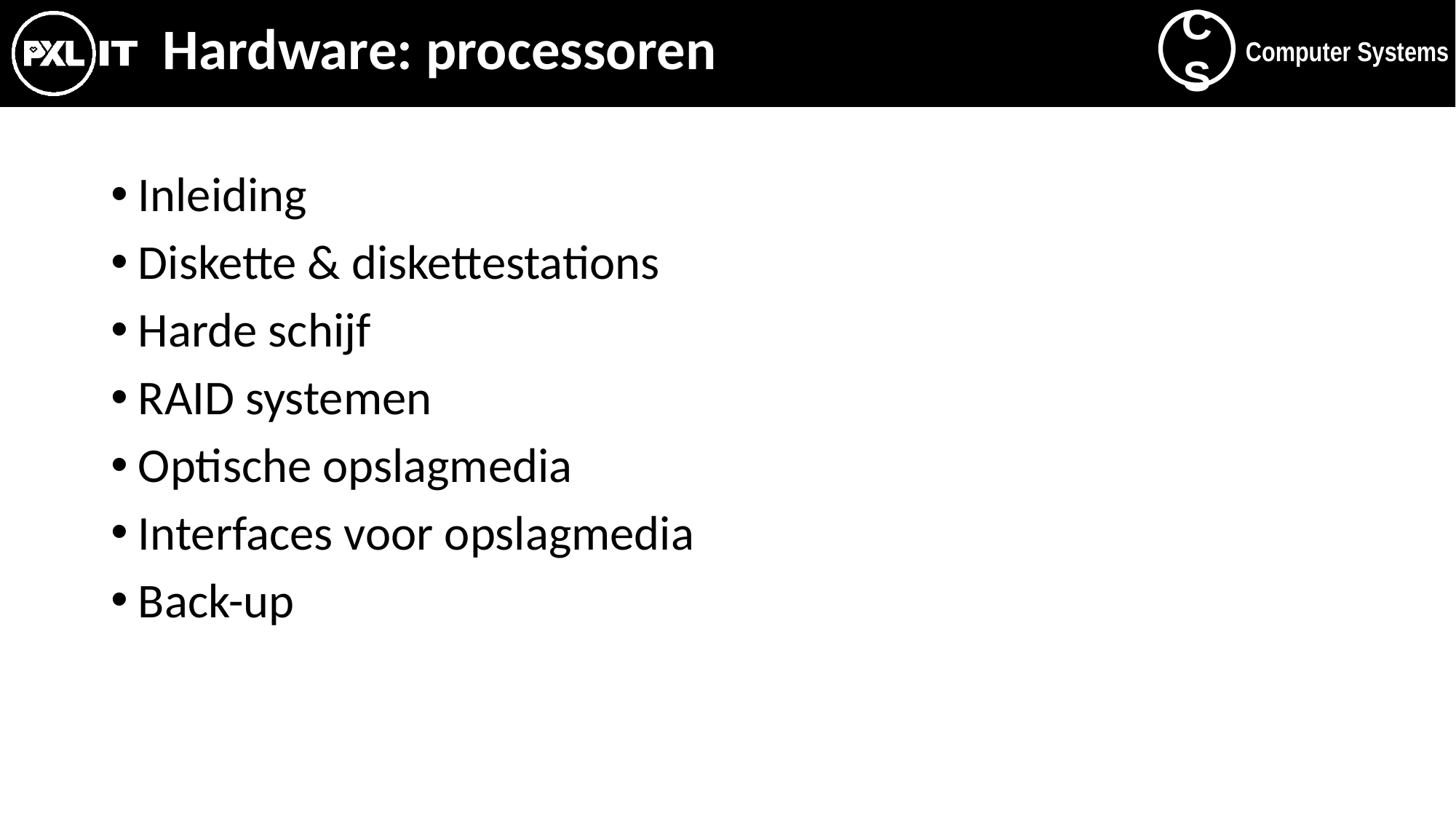

# Hardware: processoren
Inleiding
Diskette & diskettestations
Harde schijf
RAID systemen
Optische opslagmedia
Interfaces voor opslagmedia
Back-up